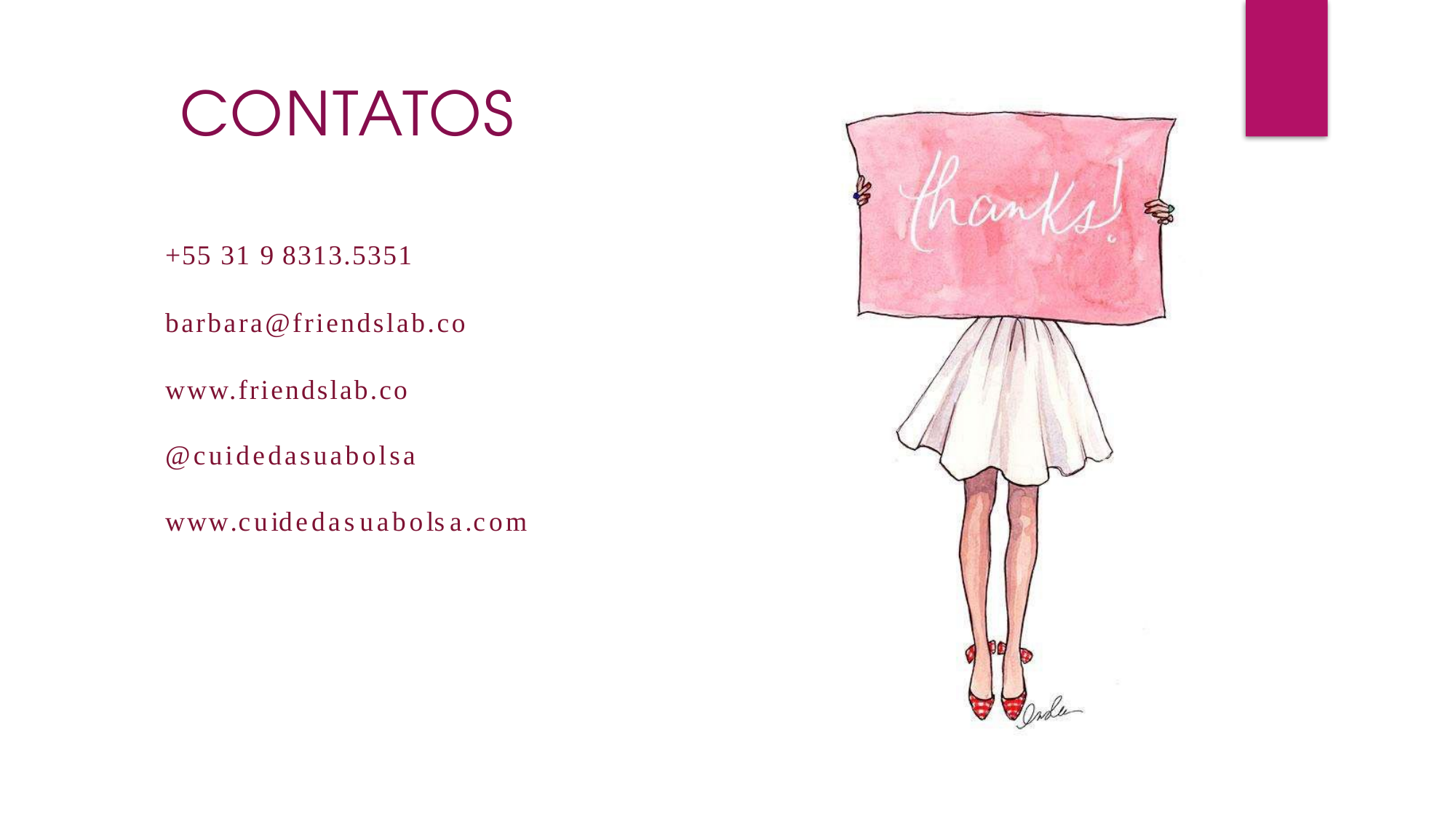

CONTATOS

+55 31 9 8313.5351
barbara@friendslab.co
www.friendslab.co

@cuidedasuabolsa

www.cuidedasuabolsa.com